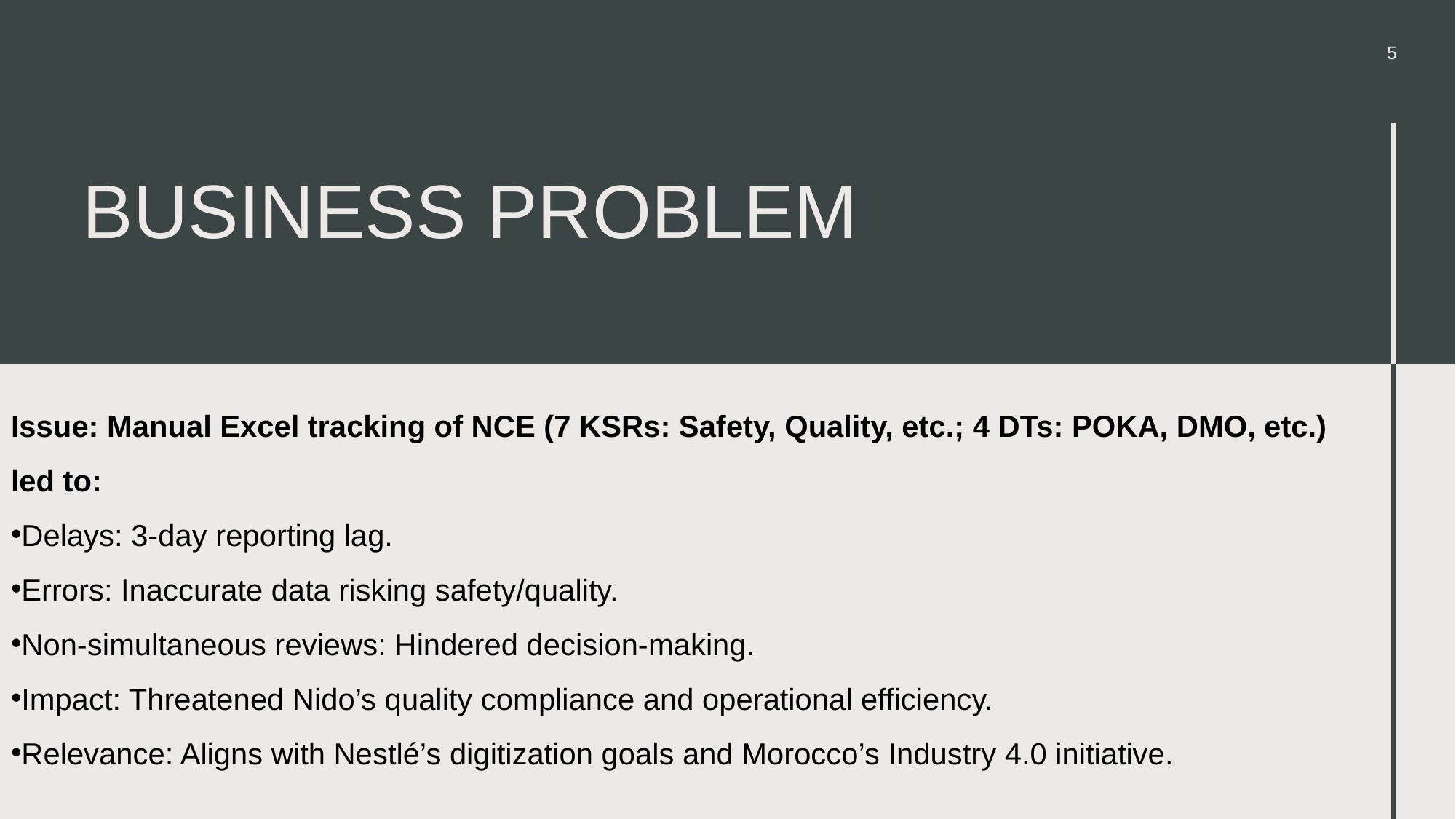

5
# Business Problem

Issue: Manual Excel tracking of NCE (7 KSRs: Safety, Quality, etc.; 4 DTs: POKA, DMO, etc.) led to:
Delays: 3-day reporting lag.
Errors: Inaccurate data risking safety/quality.
Non-simultaneous reviews: Hindered decision-making.
Impact: Threatened Nido’s quality compliance and operational efficiency.
Relevance: Aligns with Nestlé’s digitization goals and Morocco’s Industry 4.0 initiative.